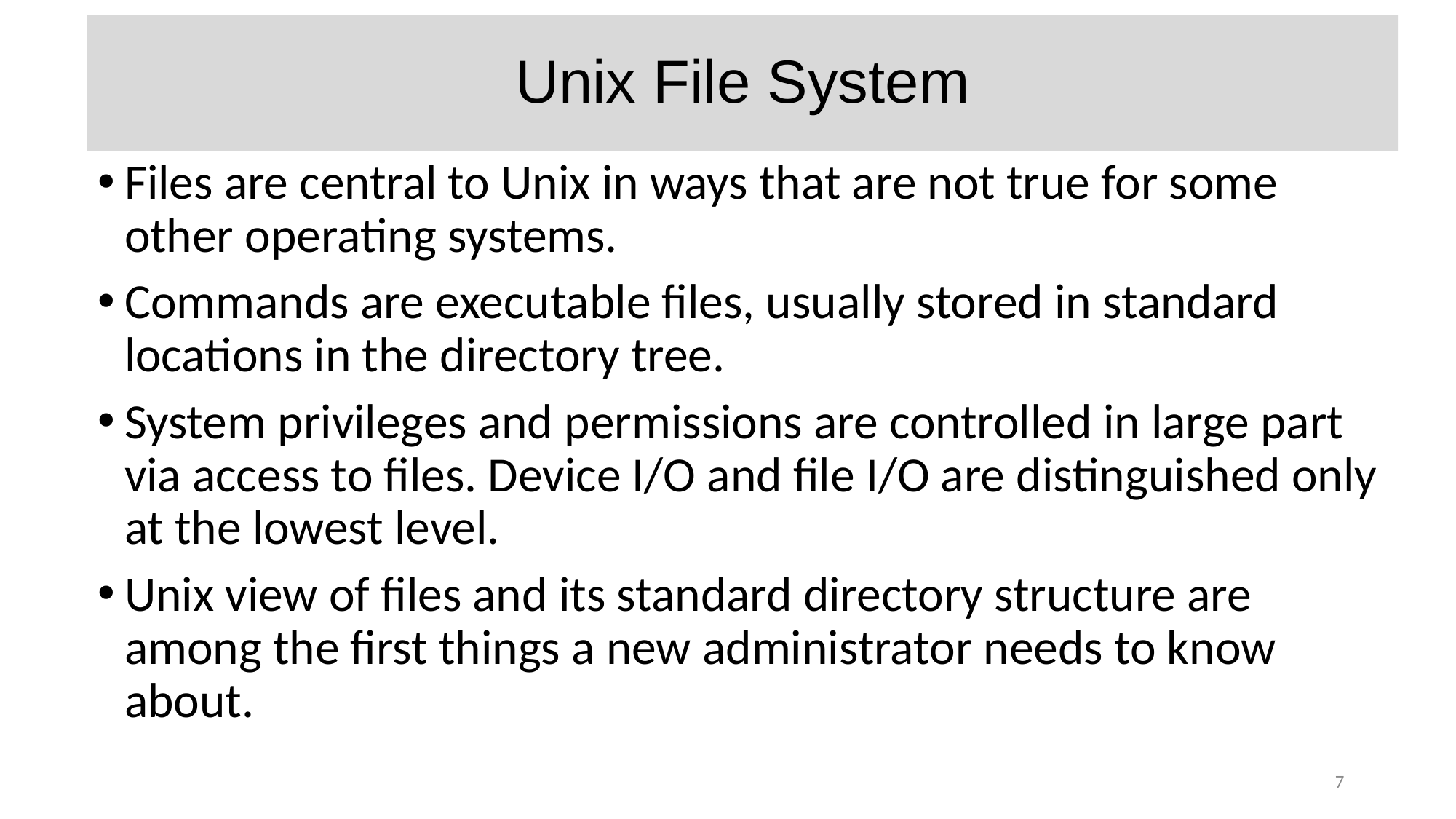

Unix File System
Files are central to Unix in ways that are not true for some other operating systems.
Commands are executable files, usually stored in standard locations in the directory tree.
System privileges and permissions are controlled in large part via access to files. Device I/O and file I/O are distinguished only at the lowest level.
Unix view of files and its standard directory structure are among the first things a new administrator needs to know about.
7